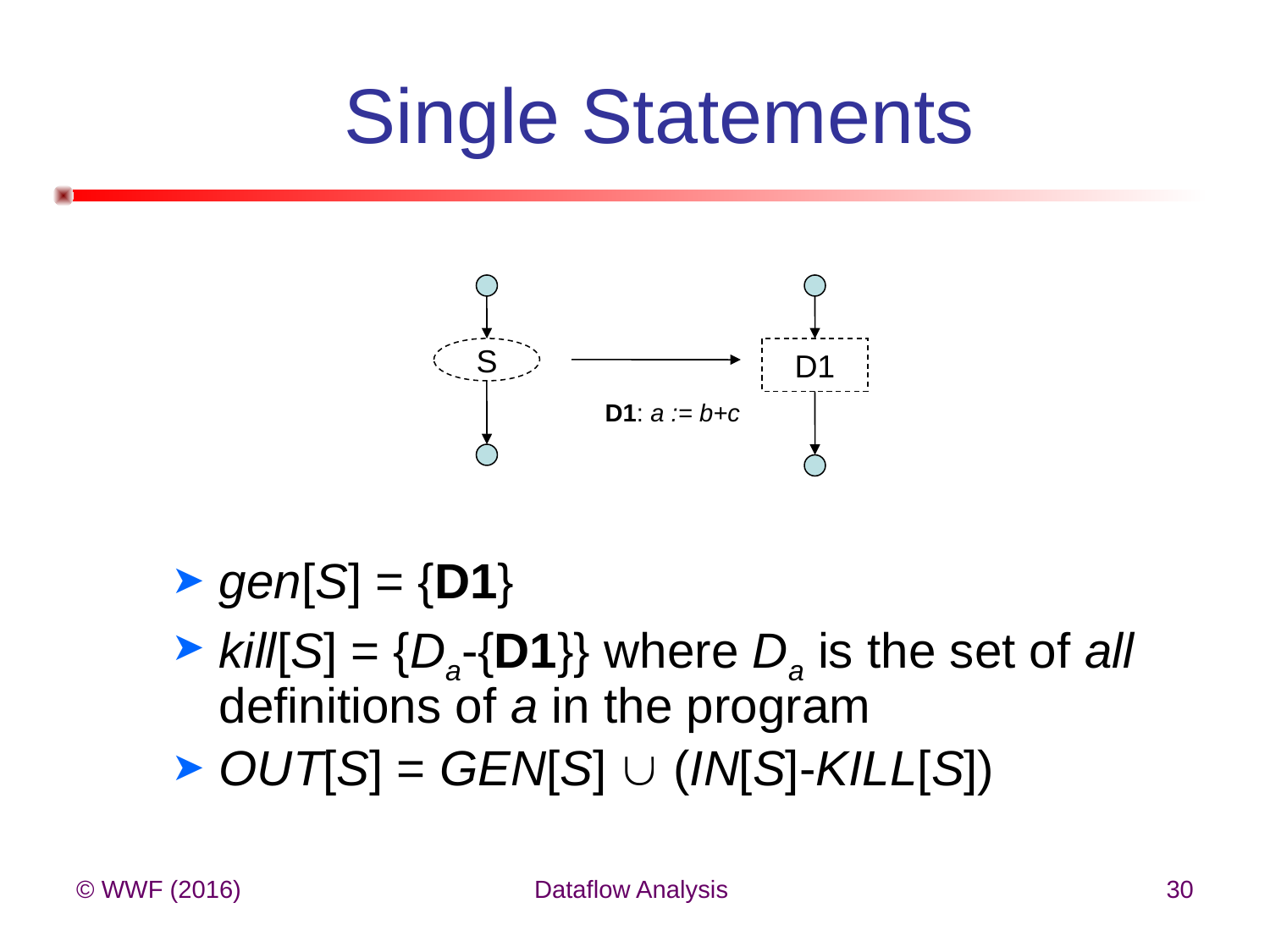

# Single Statements

S
D1

D1: a := b+c

gen[S] = {D1}
kill[S] = {Da-{D1}} where Da is the set of all definitions of a in the program
OUT[S] = GEN[S] ∪ (IN[S]-KILL[S])
© WWF (2016)
Dataflow Analysis
30